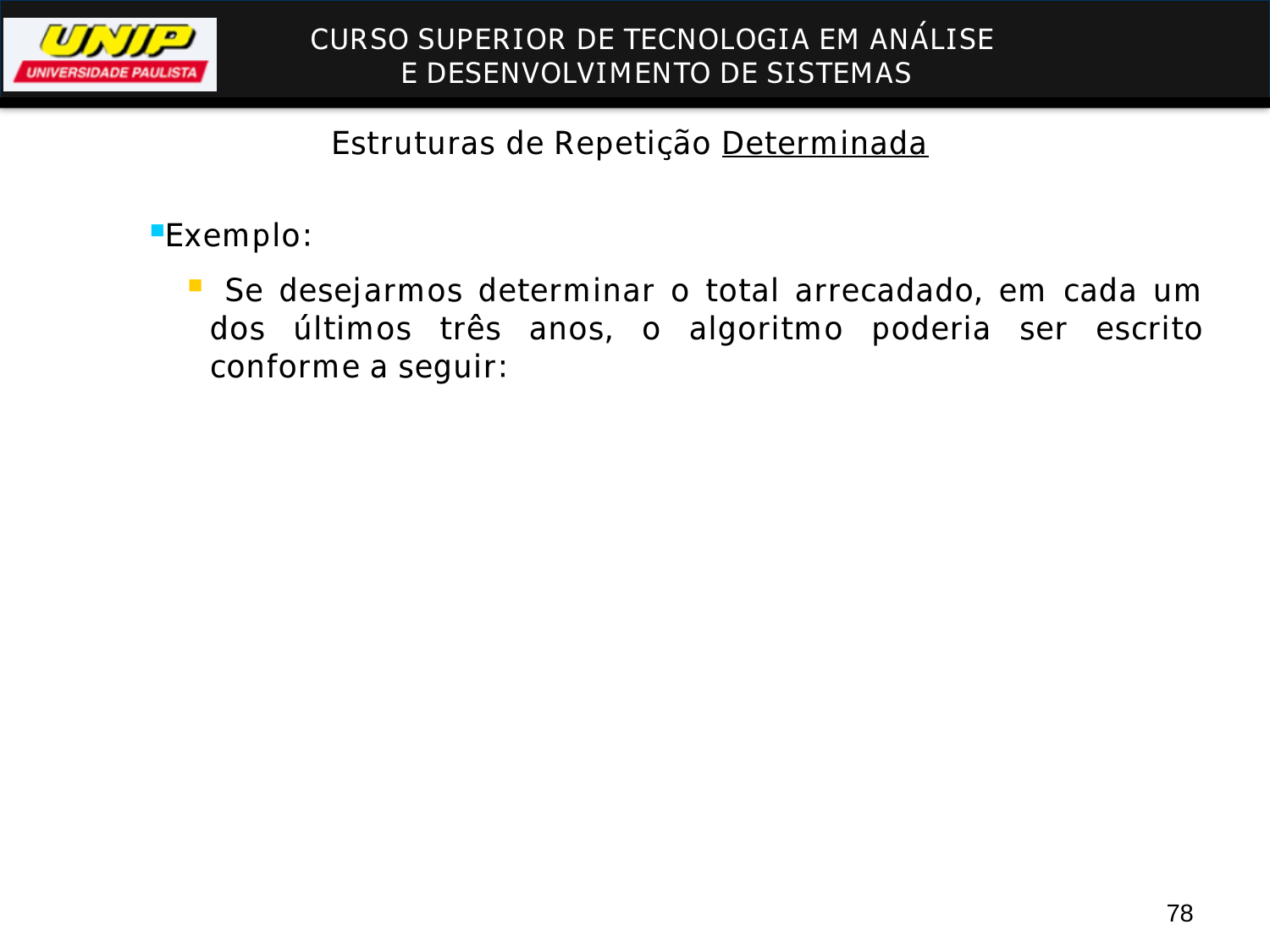

Estruturas de Repetição Determinada

Exemplo:
 Se desejarmos determinar o total arrecadado, em cada um dos últimos três anos, o algoritmo poderia ser escrito conforme a seguir:
78